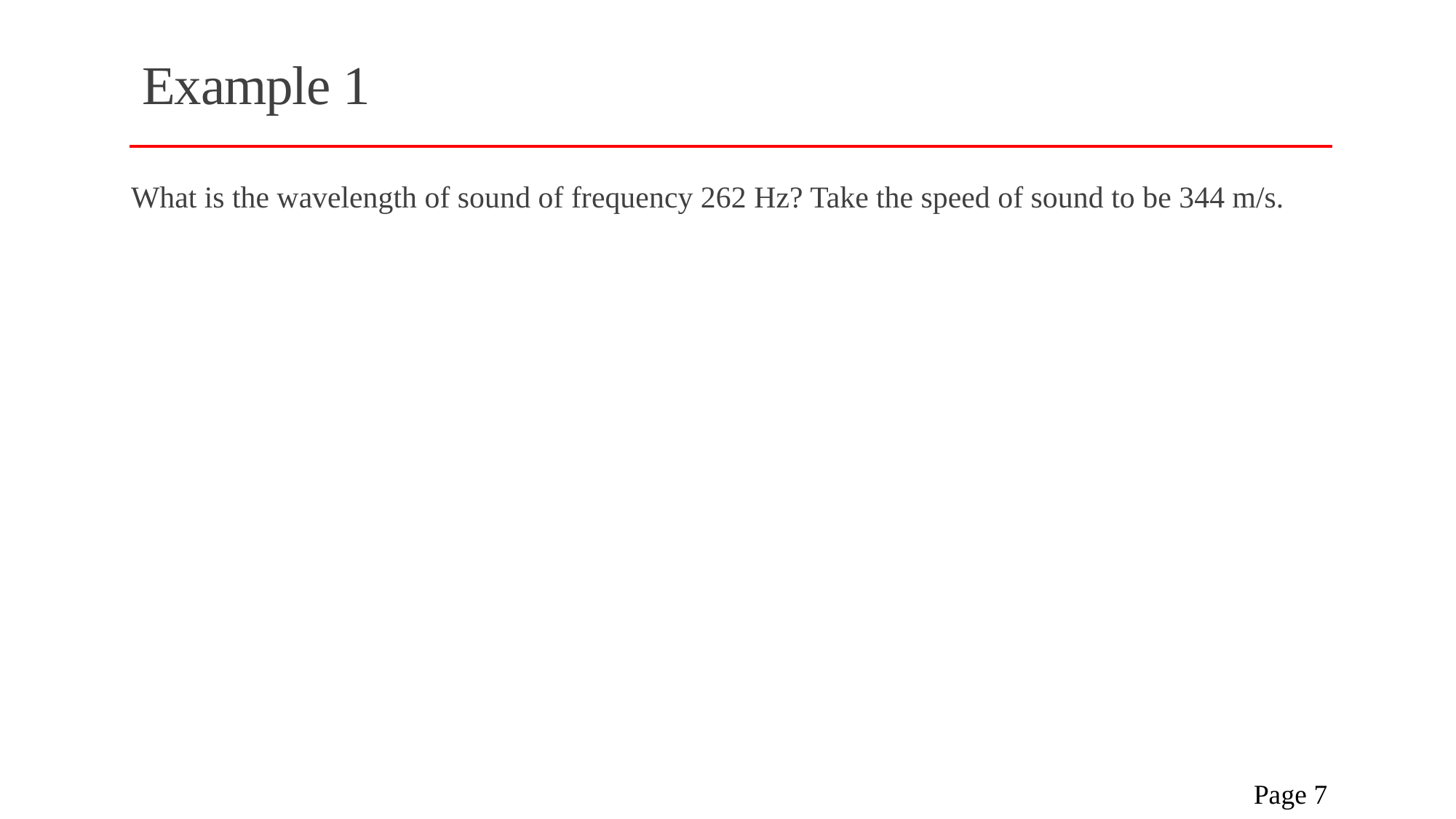

# Example 1
What is the wavelength of sound of frequency 262 Hz? Take the speed of sound to be 344 m/s.

 Page 7